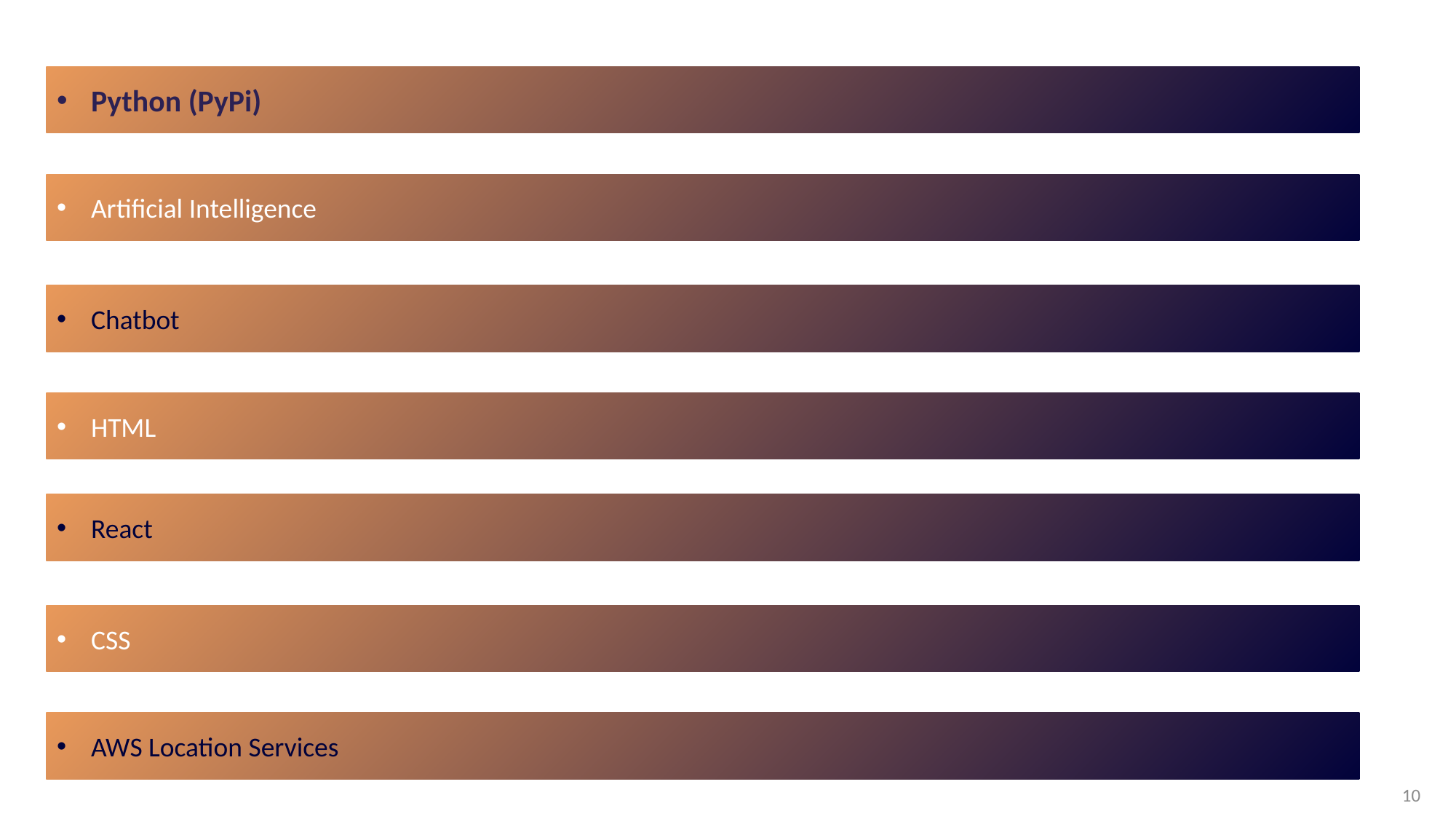

Python (PyPi)
Artificial Intelligence
Chatbot
HTML
React
CSS
AWS Location Services
10